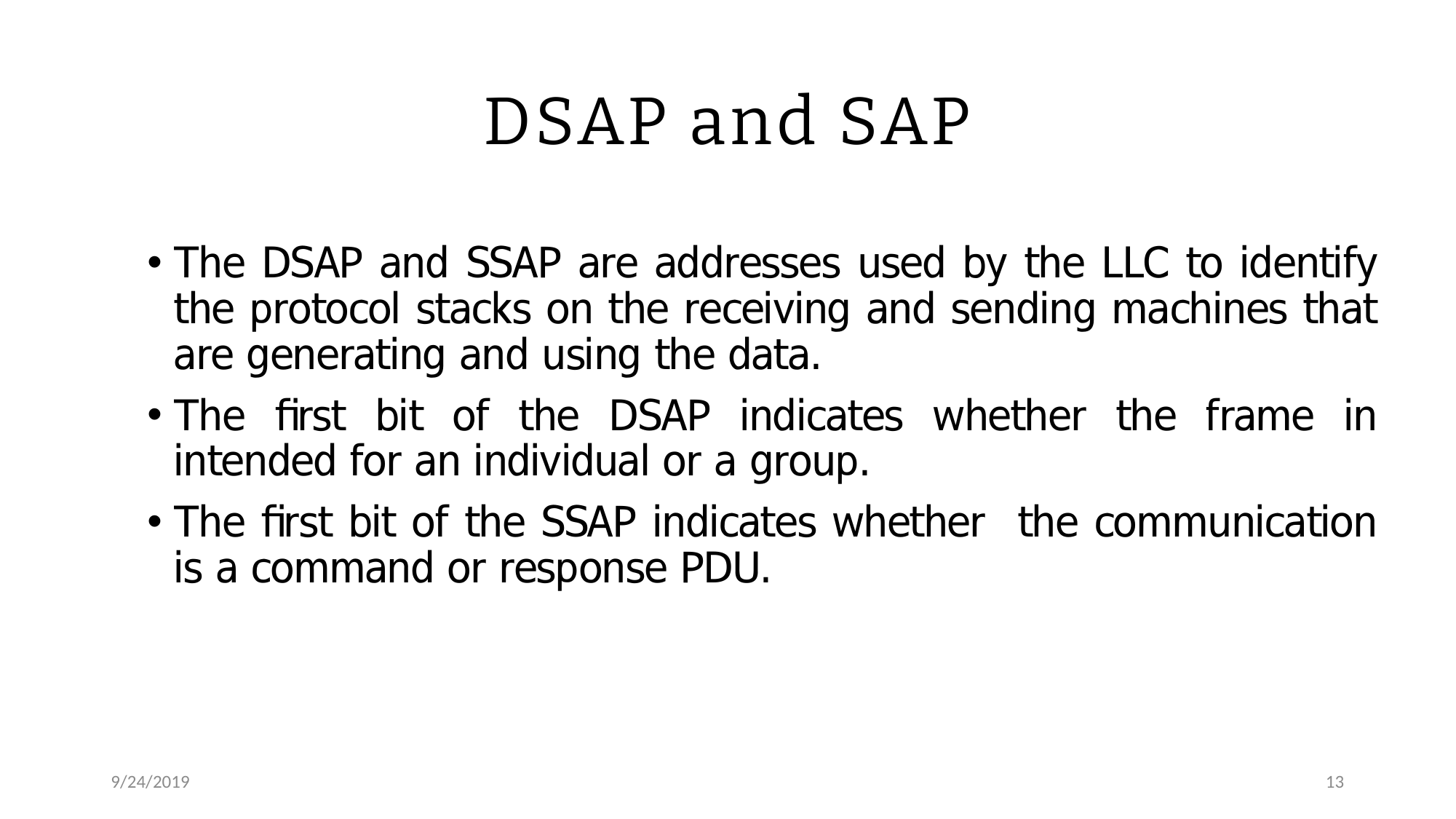

# DSAP and SAP
The DSAP and SSAP are addresses used by the LLC to identify the protocol stacks on the receiving and sending machines that are generating and using the data.
The first bit of the DSAP indicates whether the frame in intended for an individual or a group.
The first bit of the SSAP indicates whether  the communication is a command or response PDU.
9/24/2019
13